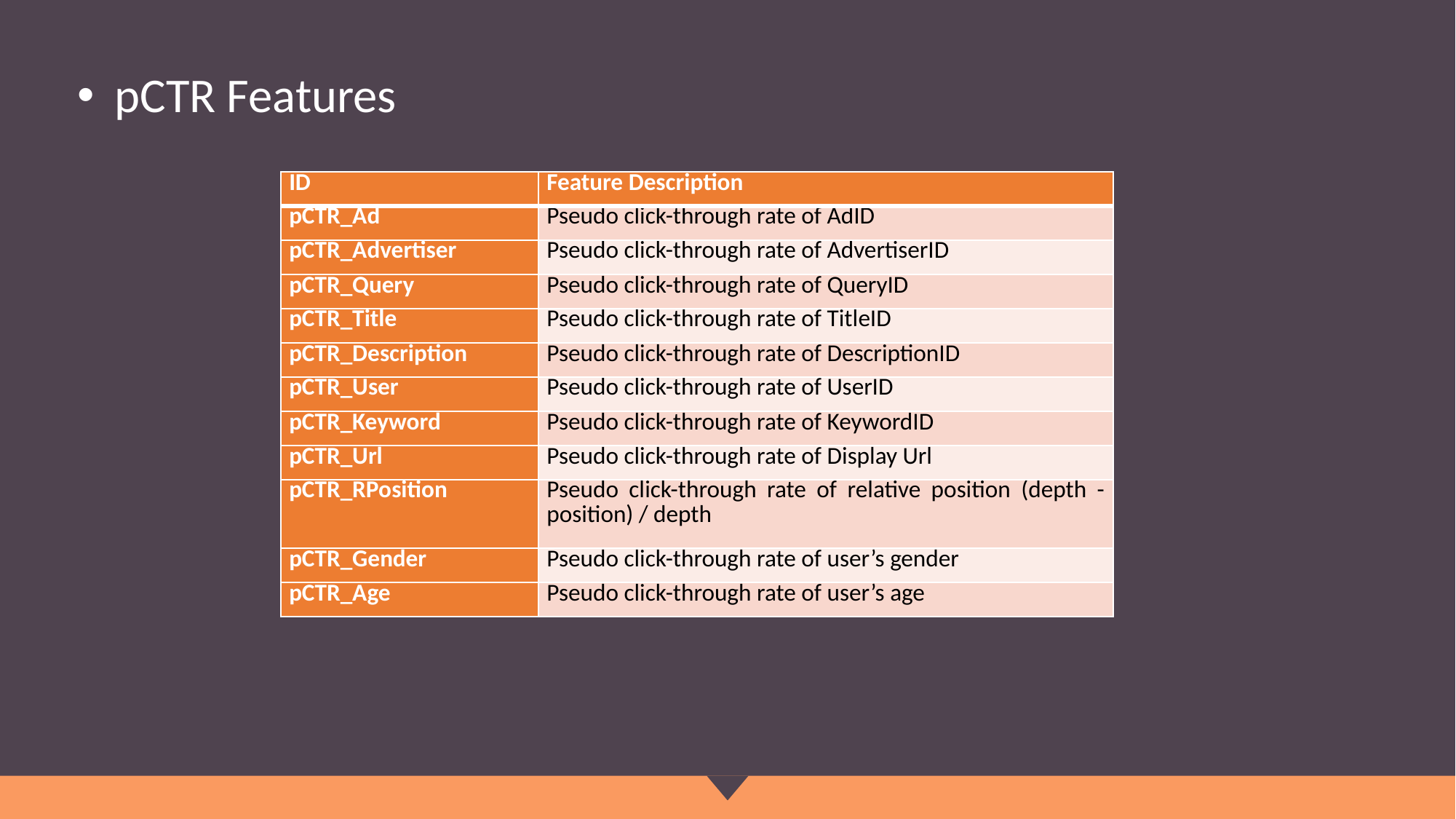

pCTR Features
| ID | Feature Description |
| --- | --- |
| pCTR\_Ad | Pseudo click-through rate of AdID |
| pCTR\_Advertiser | Pseudo click-through rate of AdvertiserID |
| pCTR\_Query | Pseudo click-through rate of QueryID |
| pCTR\_Title | Pseudo click-through rate of TitleID |
| pCTR\_Description | Pseudo click-through rate of DescriptionID |
| pCTR\_User | Pseudo click-through rate of UserID |
| pCTR\_Keyword | Pseudo click-through rate of KeywordID |
| pCTR\_Url | Pseudo click-through rate of Display Url |
| pCTR\_RPosition | Pseudo click-through rate of relative position (depth - position) / depth |
| pCTR\_Gender | Pseudo click-through rate of user’s gender |
| pCTR\_Age | Pseudo click-through rate of user’s age |